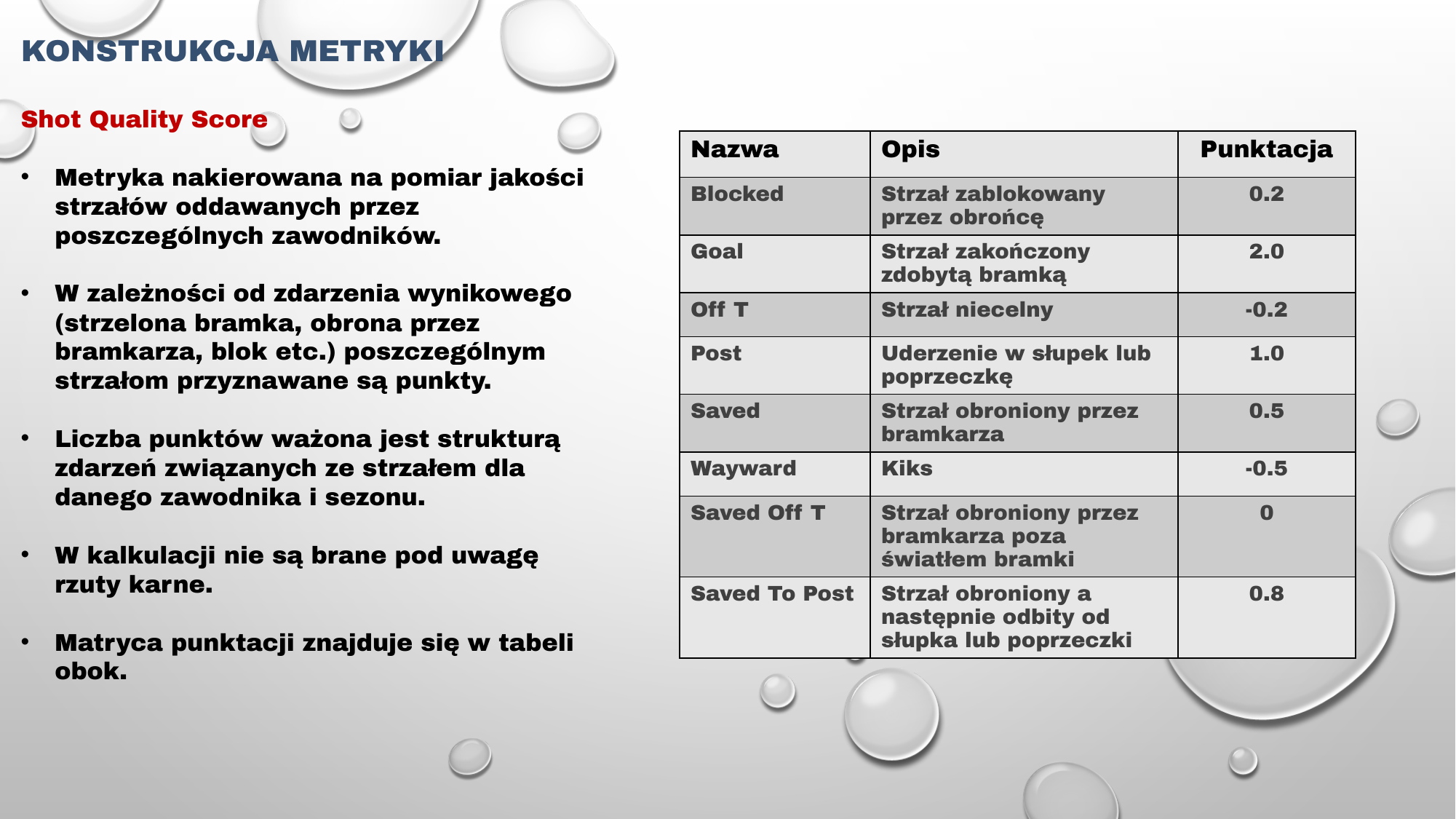

KoNStrukcja metryki
Shot Quality Score

Metryka nakierowana na pomiar jakości strzałów oddawanych przez poszczególnych zawodników.

W zależności od zdarzenia wynikowego (strzelona bramka, obrona przez bramkarza, blok etc.) poszczególnym strzałom przyznawane są punkty.

Liczba punktów ważona jest strukturą zdarzeń związanych ze strzałem dla danego zawodnika i sezonu.

W kalkulacji nie są brane pod uwagę rzuty karne.

Matryca punktacji znajduje się w tabeli obok.

| Nazwa | Opis | Punktacja |
| --- | --- | --- |
| Blocked | Strzał zablokowany przez obrońcę | 0.2 |
| Goal | Strzał zakończony zdobytą bramką | 2.0 |
| Off T | Strzał niecelny | -0.2 |
| Post | Uderzenie w słupek lub poprzeczkę | 1.0 |
| Saved | Strzał obroniony przez bramkarza | 0.5 |
| Wayward | Kiks | -0.5 |
| Saved Off T | Strzał obroniony przez bramkarza poza światłem bramki | 0 |
| Saved To Post | Strzał obroniony a następnie odbity od słupka lub poprzeczki | 0.8 |